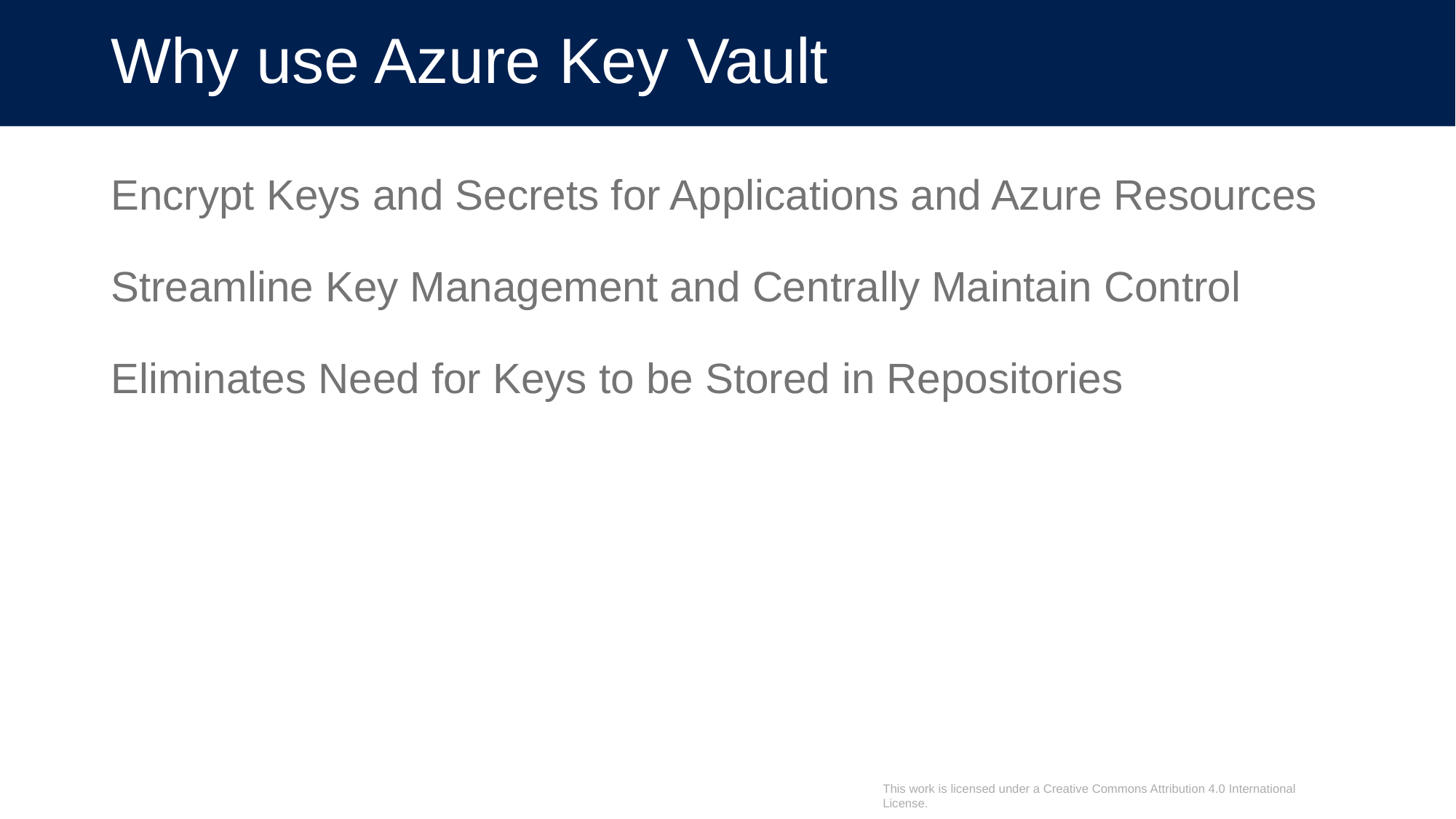

# Why use Azure Key Vault
Encrypt Keys and Secrets for Applications and Azure Resources
Streamline Key Management and Centrally Maintain Control
Eliminates Need for Keys to be Stored in Repositories